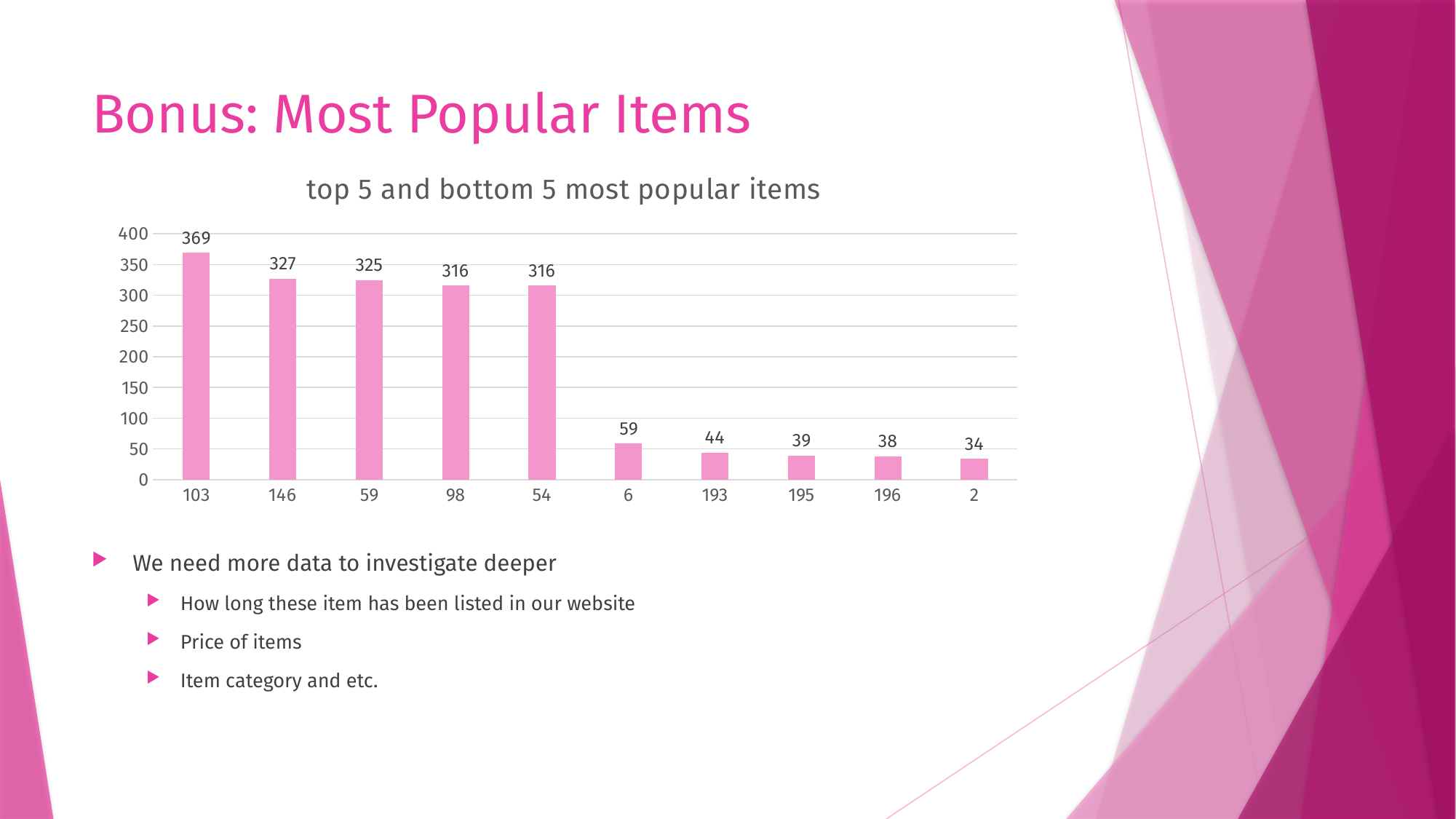

# Bonus: Most Popular Items

### Chart: top 5 and bottom 5 most popular items

| Category | item_count |
|---|---|
| 103 | 369.0 |
| 146 | 327.0 |
| 59 | 325.0 |
| 98 | 316.0 |
| 54 | 316.0 |
| 6 | 59.0 |
| 193 | 44.0 |
| 195 | 39.0 |
| 196 | 38.0 |
| 2 | 34.0 |
We need more data to investigate deeper
How long these item has been listed in our website
Price of items
Item category and etc.